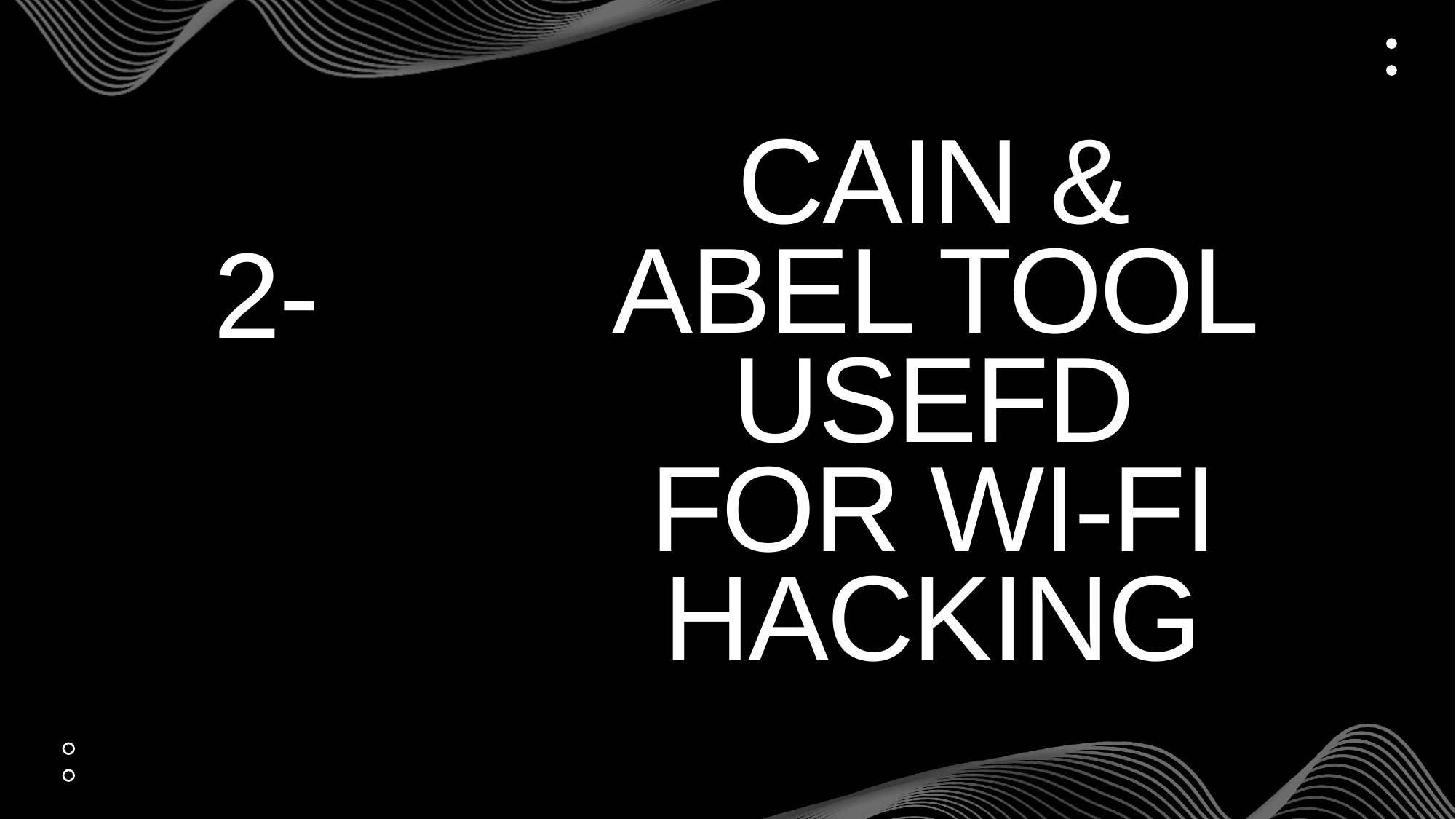

# 2-
Cain & abel tool usefd for wi-fi hacking